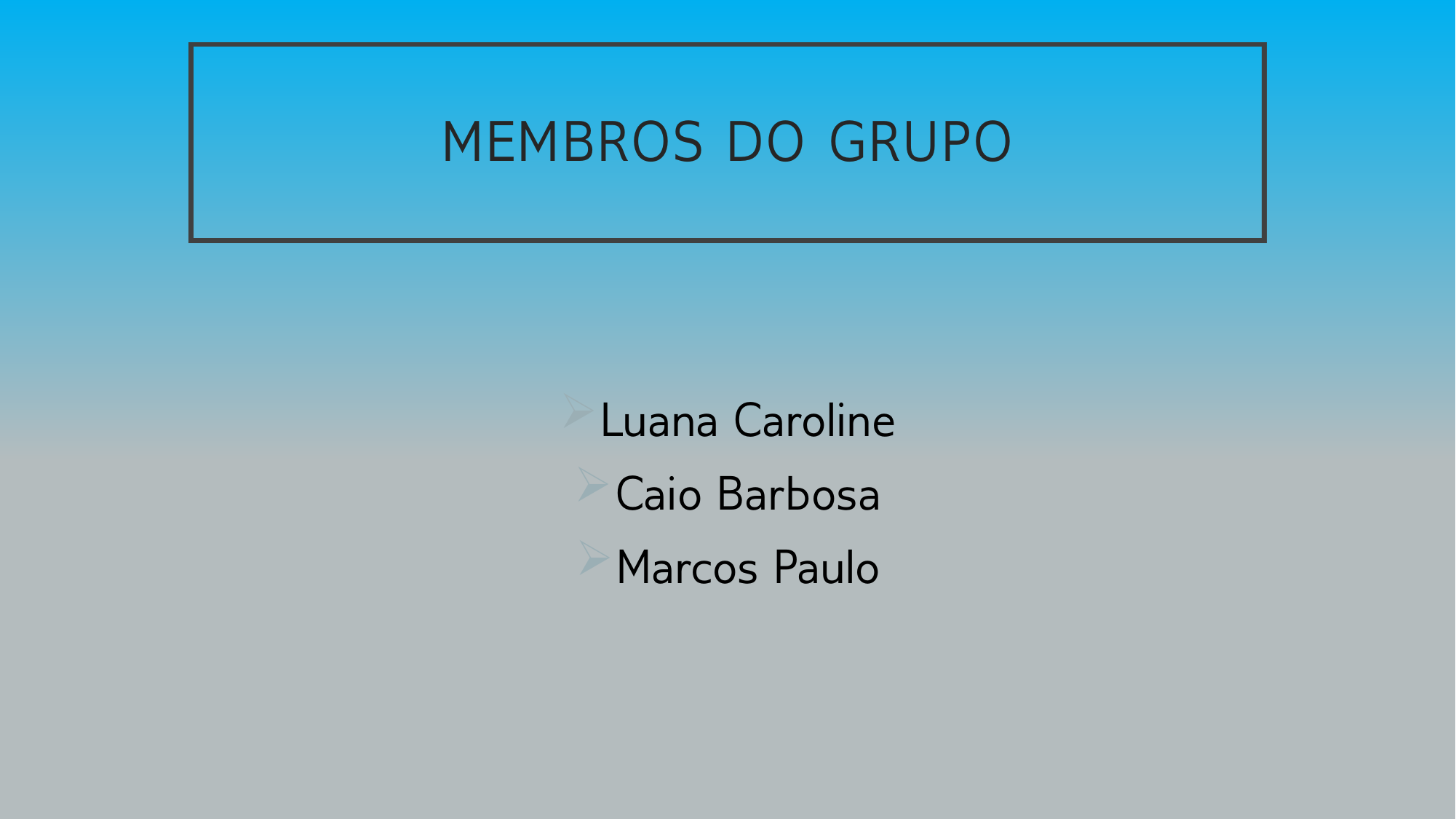

# Membros do grupo
Luana Caroline
Caio Barbosa
Marcos Paulo